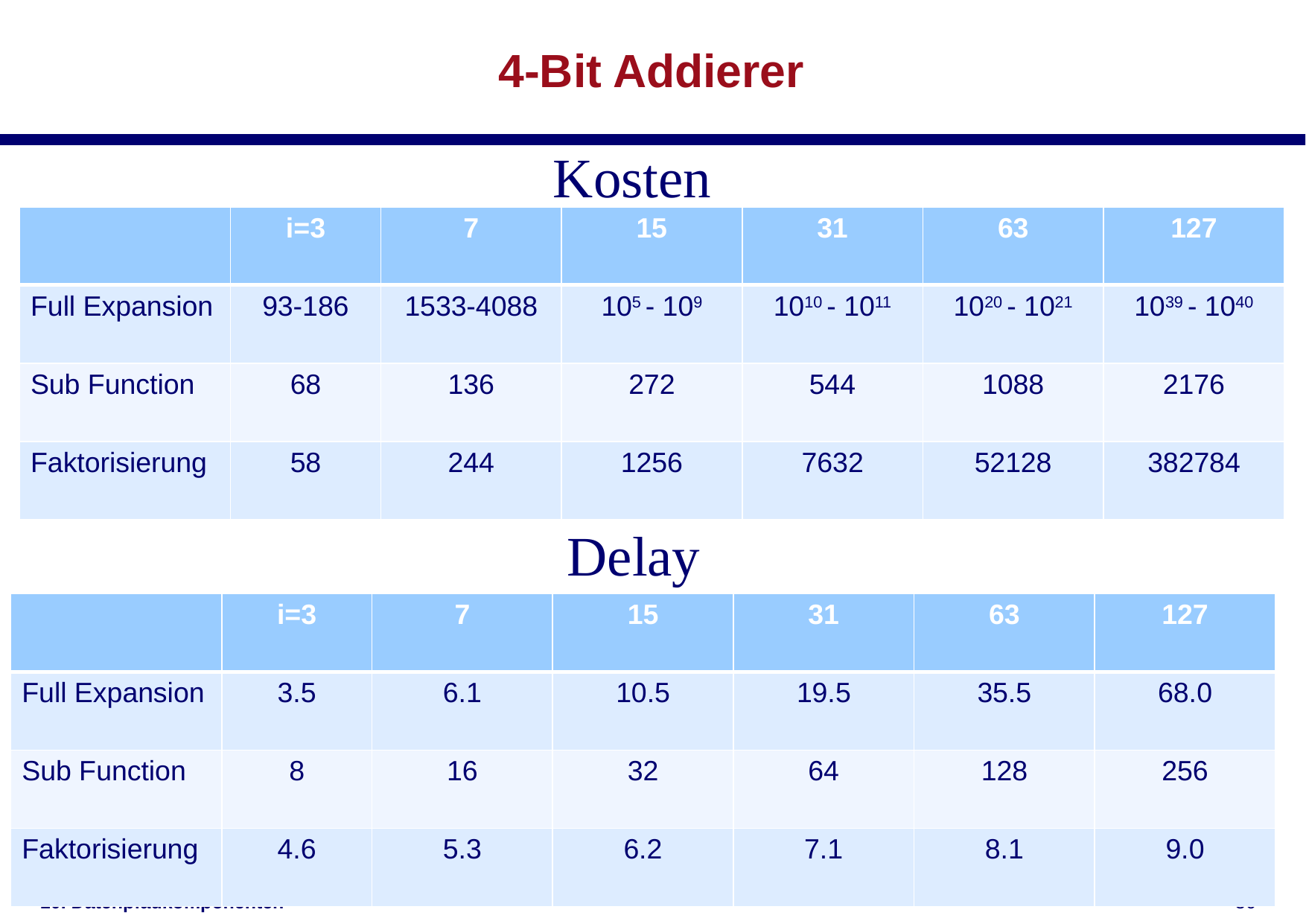

# 4-Bit Addierer
Kosten
|  | i=3 | 7 | 15 | 31 | 63 | 127 |
| --- | --- | --- | --- | --- | --- | --- |
| Full Expansion | 93-186 | 1533-4088 | 105 - 109 | 1010 - 1011 | 1020 - 1021 | 1039 - 1040 |
| Sub Function | 68 | 136 | 272 | 544 | 1088 | 2176 |
| Faktorisierung | 58 | 244 | 1256 | 7632 | 52128 | 382784 |
Delay
|  | i=3 | 7 | 15 | 31 | 63 | 127 |
| --- | --- | --- | --- | --- | --- | --- |
| Full Expansion | 3.5 | 6.1 | 10.5 | 19.5 | 35.5 | 68.0 |
| Sub Function | 8 | 16 | 32 | 64 | 128 | 256 |
| Faktorisierung | 4.6 | 5.3 | 6.2 | 7.1 | 8.1 | 9.0 |
10. Datenpfadkomponenten
04.12.2018
36